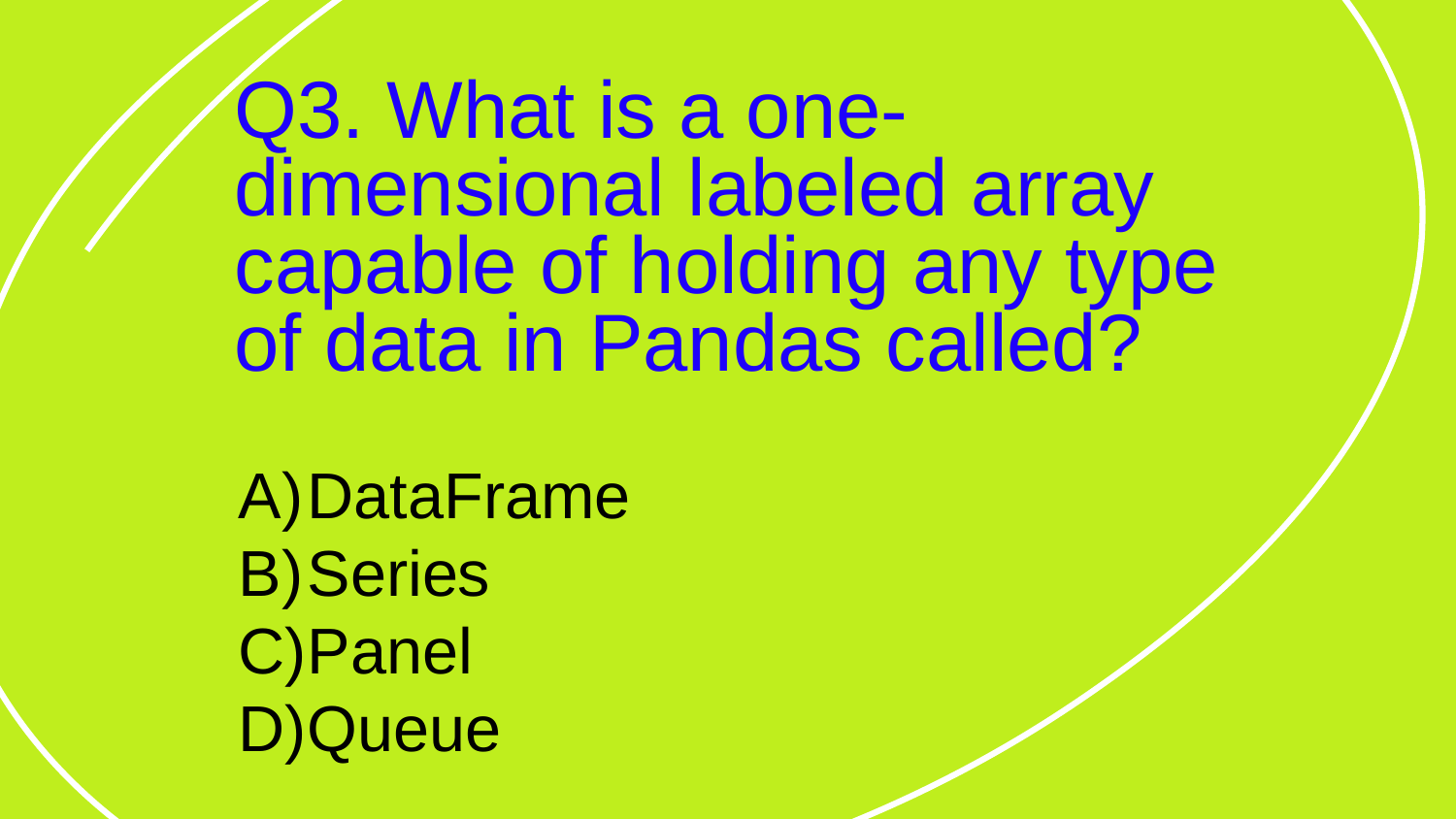

# Q3. What is a one-dimensional labeled array capable of holding any type of data in Pandas called?

DataFrame
Series
Panel
Queue